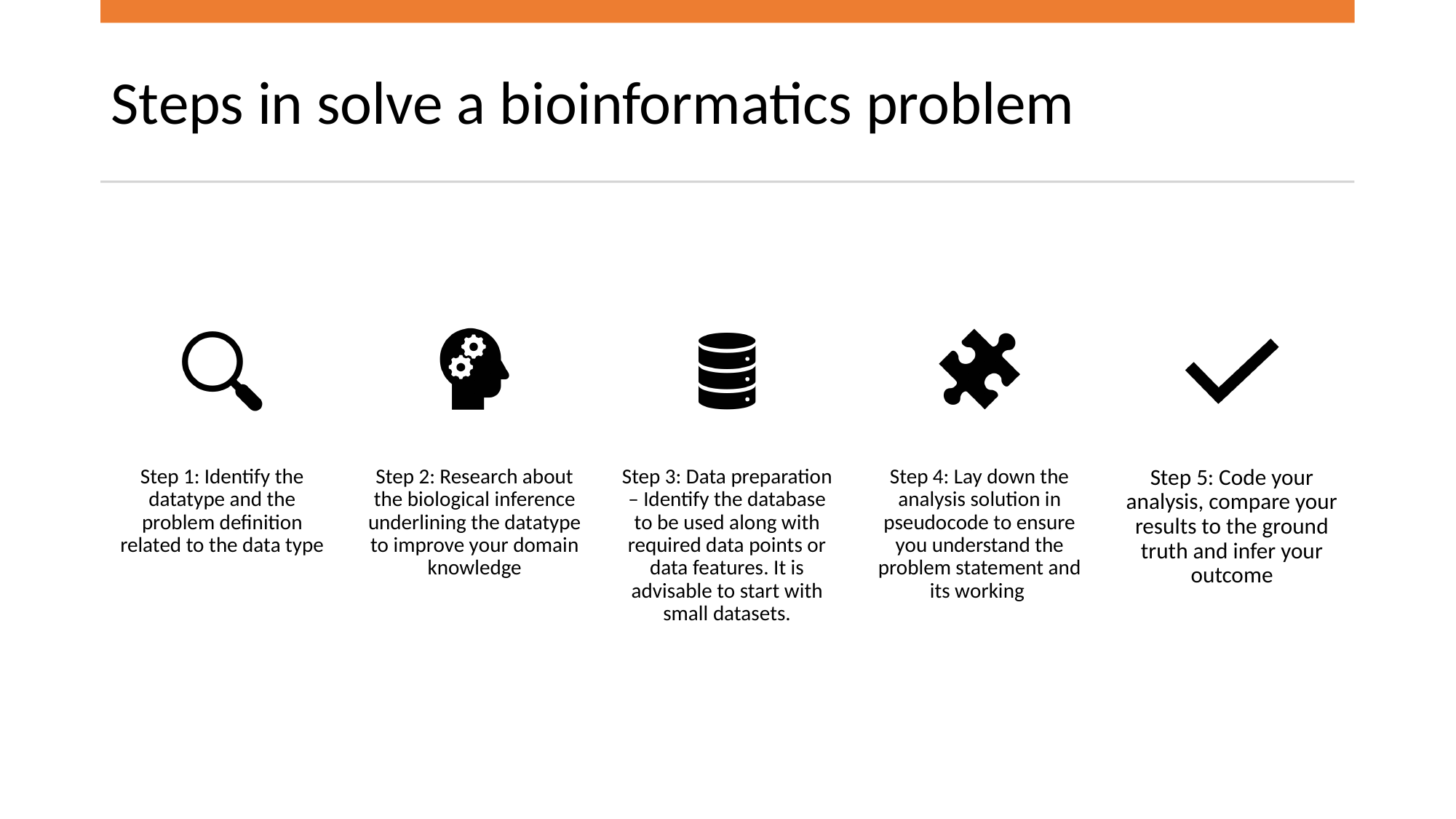

# Steps in solve a bioinformatics problem

Step 1: Identify the datatype and the problem definition related to the data type
Step 2: Research about the biological inference underlining the datatype to improve your domain knowledge
Step 3: Data preparation – Identify the database to be used along with required data points or data features. It is advisable to start with small datasets.
Step 4: Lay down the analysis solution in pseudocode to ensure you understand the problem statement and its working
Step 5: Code your analysis, compare your results to the ground truth and infer your outcome